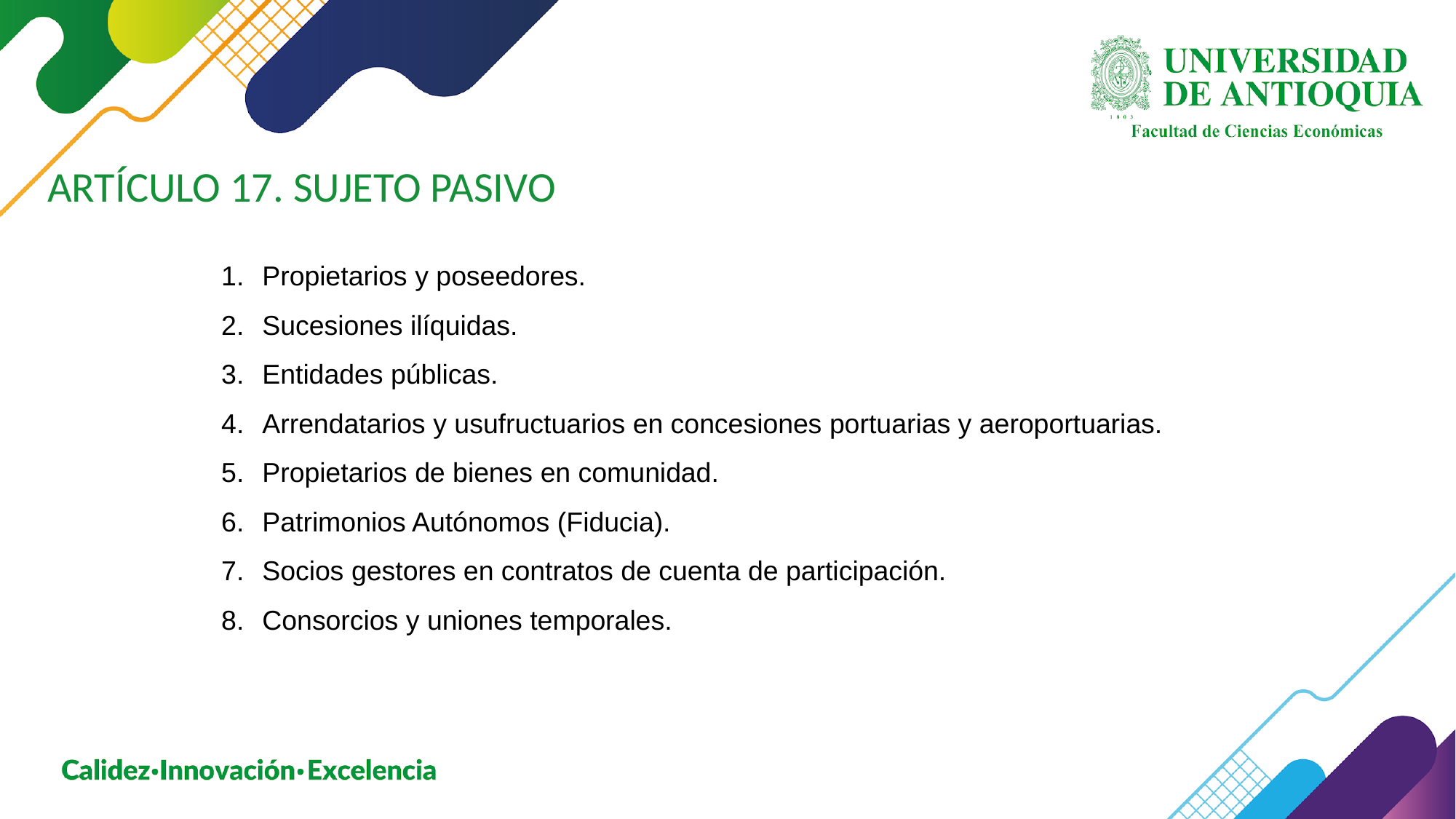

ARTÍCULO 17. SUJETO PASIVO
Propietarios y poseedores.
Sucesiones ilíquidas.
Entidades públicas.
Arrendatarios y usufructuarios en concesiones portuarias y aeroportuarias.
Propietarios de bienes en comunidad.
Patrimonios Autónomos (Fiducia).
Socios gestores en contratos de cuenta de participación.
Consorcios y uniones temporales.